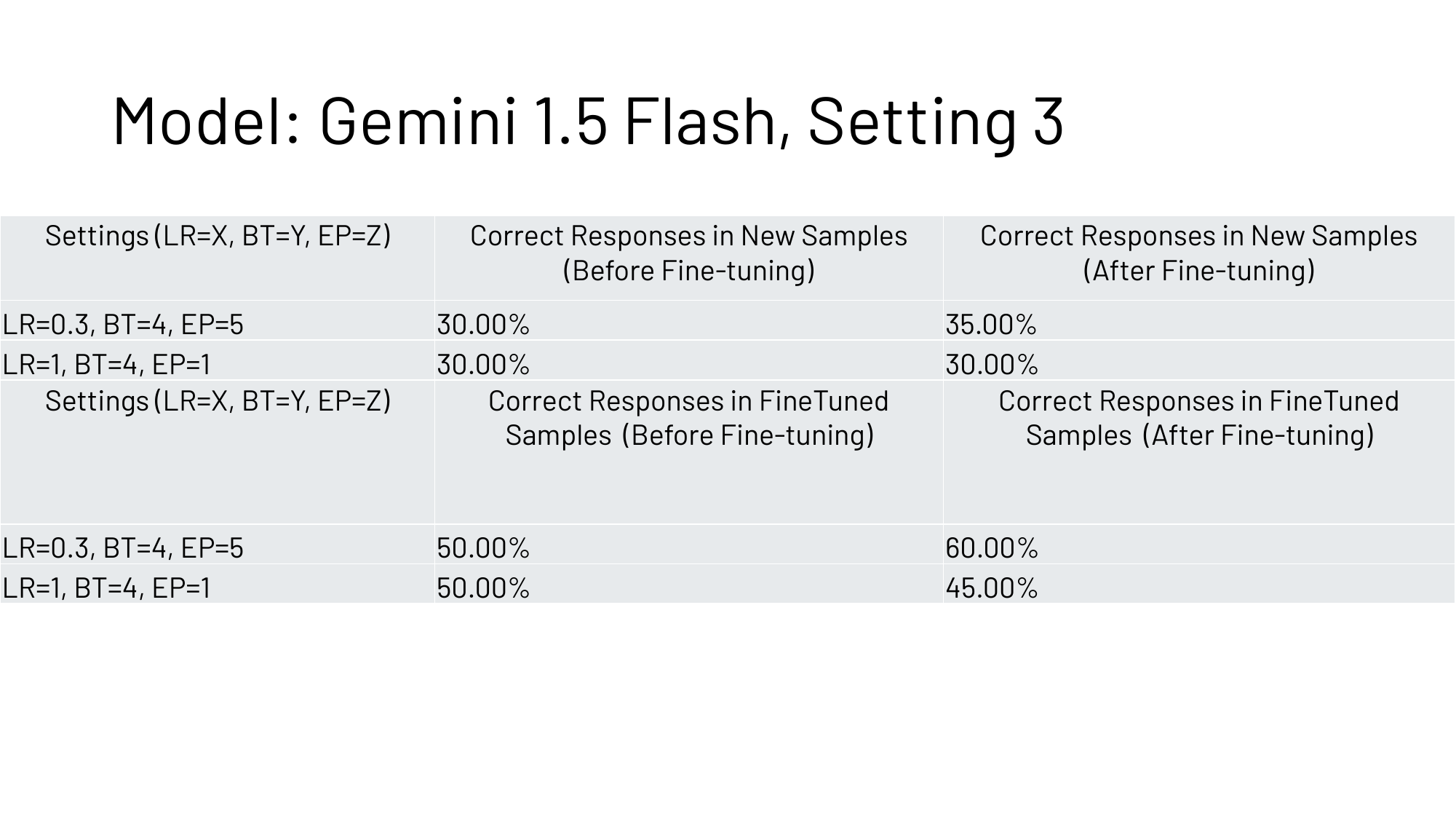

# Model: Gemini 1.5 Flash, Setting 3
| Settings (LR=X, BT=Y, EP=Z) | Correct Responses in New Samples (Before Fine-tuning) | Correct Responses in New Samples (After Fine-tuning) |
| --- | --- | --- |
| LR=0.3, BT=4, EP=5 | 30.00% | 35.00% |
| LR=1, BT=4, EP=1 | 30.00% | 30.00% |
| Settings (LR=X, BT=Y, EP=Z) | Correct Responses in FineTuned Samples (Before Fine-tuning) | Correct Responses in FineTuned Samples (After Fine-tuning) |
| LR=0.3, BT=4, EP=5 | 50.00% | 60.00% |
| LR=1, BT=4, EP=1 | 50.00% | 45.00% |